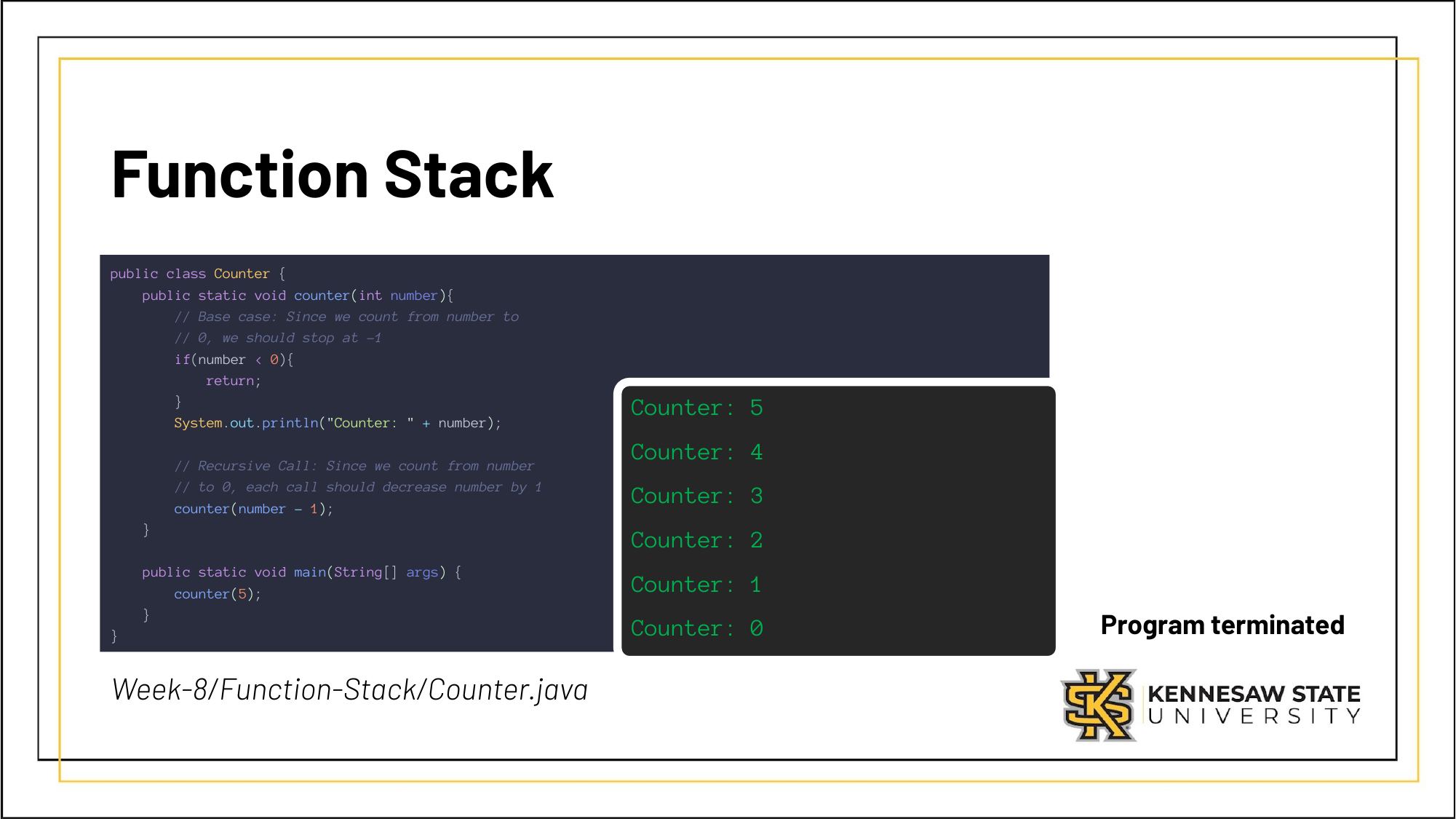

# Function Stack
public class Counter {
    public static void counter(int number){
        // Base case: Since we count from number to
        // 0, we should stop at -1
        if(number < 0){
            return;
        }
        System.out.println("Counter: " + number);
        // Recursive Call: Since we count from number
        // to 0, each call should decrease number by 1
        counter(number - 1);
    }
    public static void main(String[] args) {
        counter(5);
    }
}
Counter: 5
Counter: 4
Counter: 3
Counter: 2
Counter: 1
Counter: 0
Program terminated
Week-8/Function-Stack/Counter.java